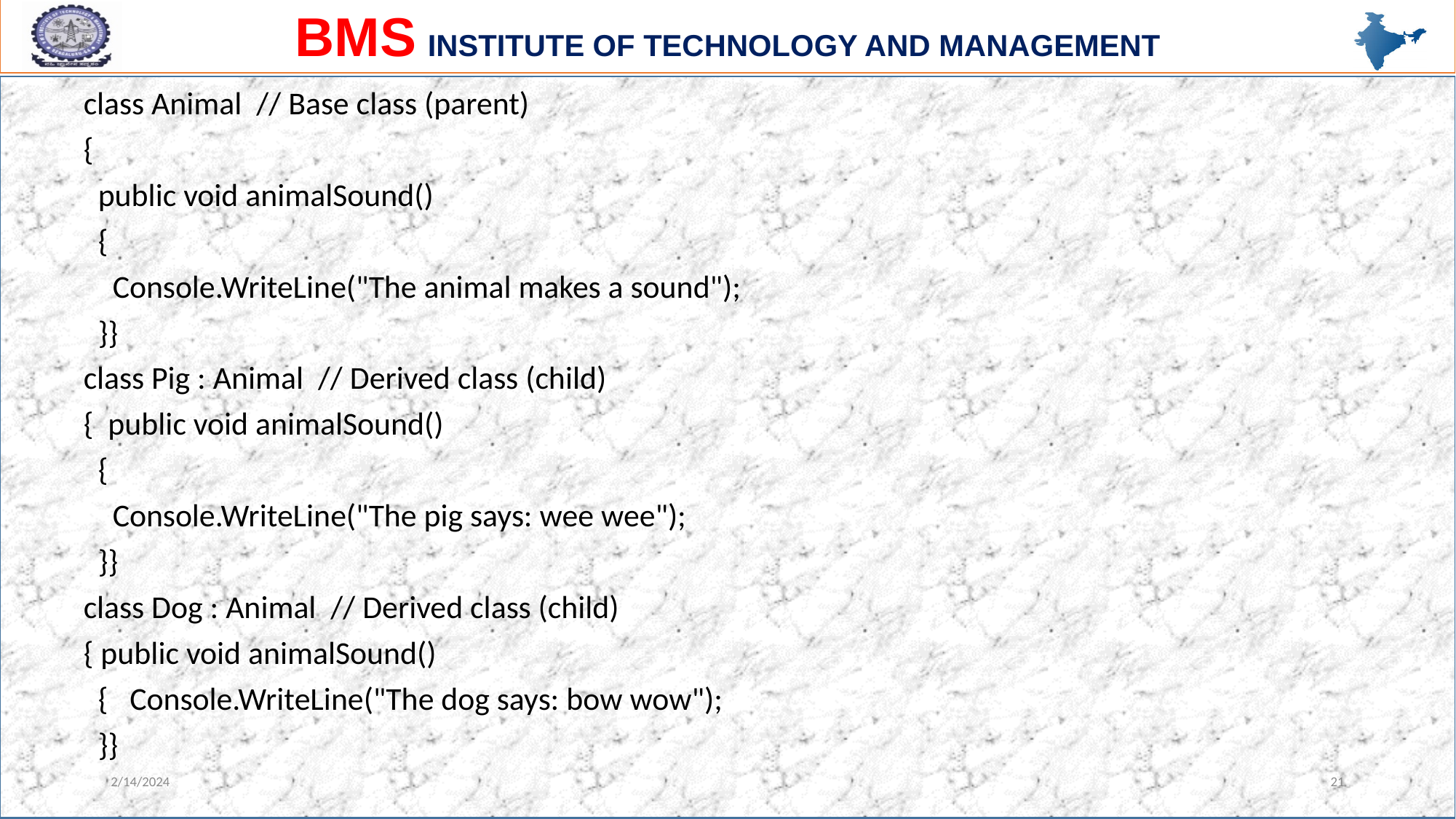

#
class Animal  // Base class (parent)
{
  public void animalSound()
  {
    Console.WriteLine("The animal makes a sound");
  }}
class Pig : Animal  // Derived class (child)
{  public void animalSound()
  {
    Console.WriteLine("The pig says: wee wee");
  }}
class Dog : Animal  // Derived class (child)
{ public void animalSound()
  {   Console.WriteLine("The dog says: bow wow");
  }}
2/14/2024
21